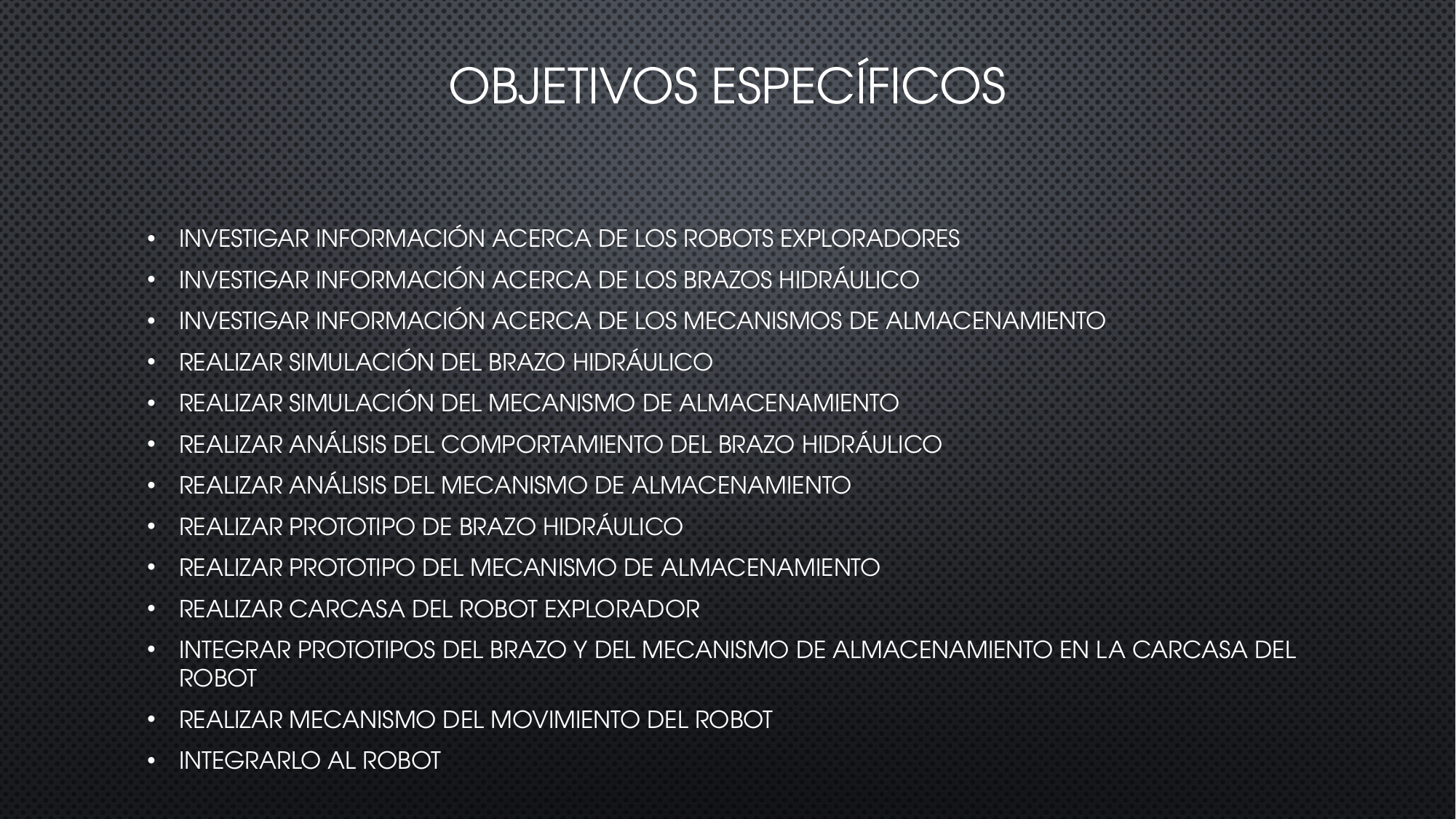

# Objetivos específicos
Investigar información acerca de los robots exploradores
Investigar información acerca de los brazos hidráulico
Investigar información acerca de los mecanismos de almacenamiento
Realizar simulación del brazo hidráulico
Realizar simulación del mecanismo de almacenamiento
Realizar análisis del comportamiento del brazo hidráulico
Realizar análisis del mecanismo de almacenamiento
Realizar prototipo de brazo hidráulico
Realizar prototipo del mecanismo de almacenamiento
Realizar carcasa del Robot explorador
Integrar prototipos del brazo y del mecanismo de almacenamiento en la carcasa del robot
Realizar mecanismo del movimiento del robot
Integrarlo al robot